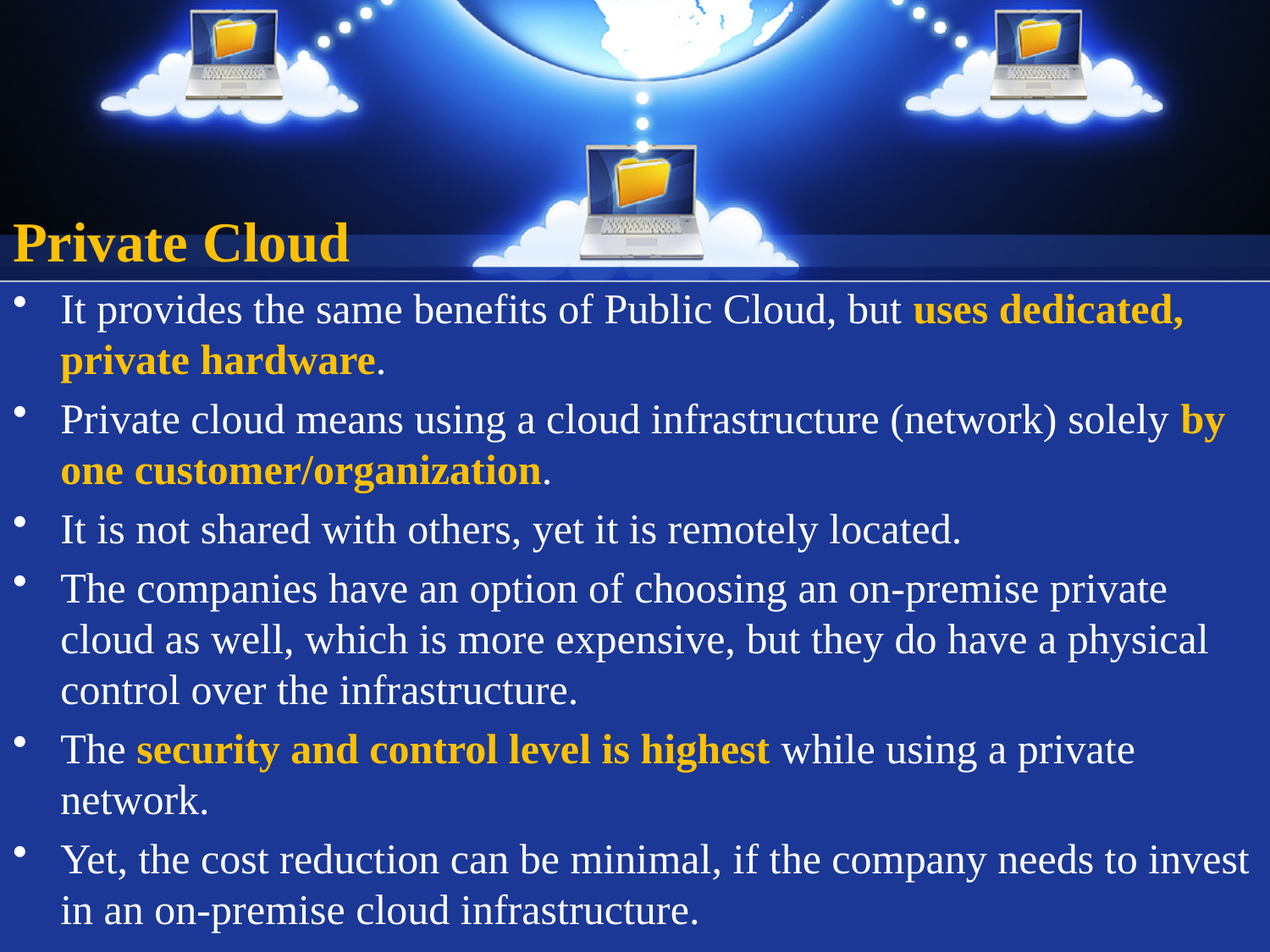

# Private Cloud
It provides the same benefits of Public Cloud, but uses dedicated, private hardware.
Private cloud means using a cloud infrastructure (network) solely by one customer/organization.
It is not shared with others, yet it is remotely located.
The companies have an option of choosing an on-premise private cloud as well, which is more expensive, but they do have a physical control over the infrastructure.
The security and control level is highest while using a private network.
Yet, the cost reduction can be minimal, if the company needs to invest in an on-premise cloud infrastructure.